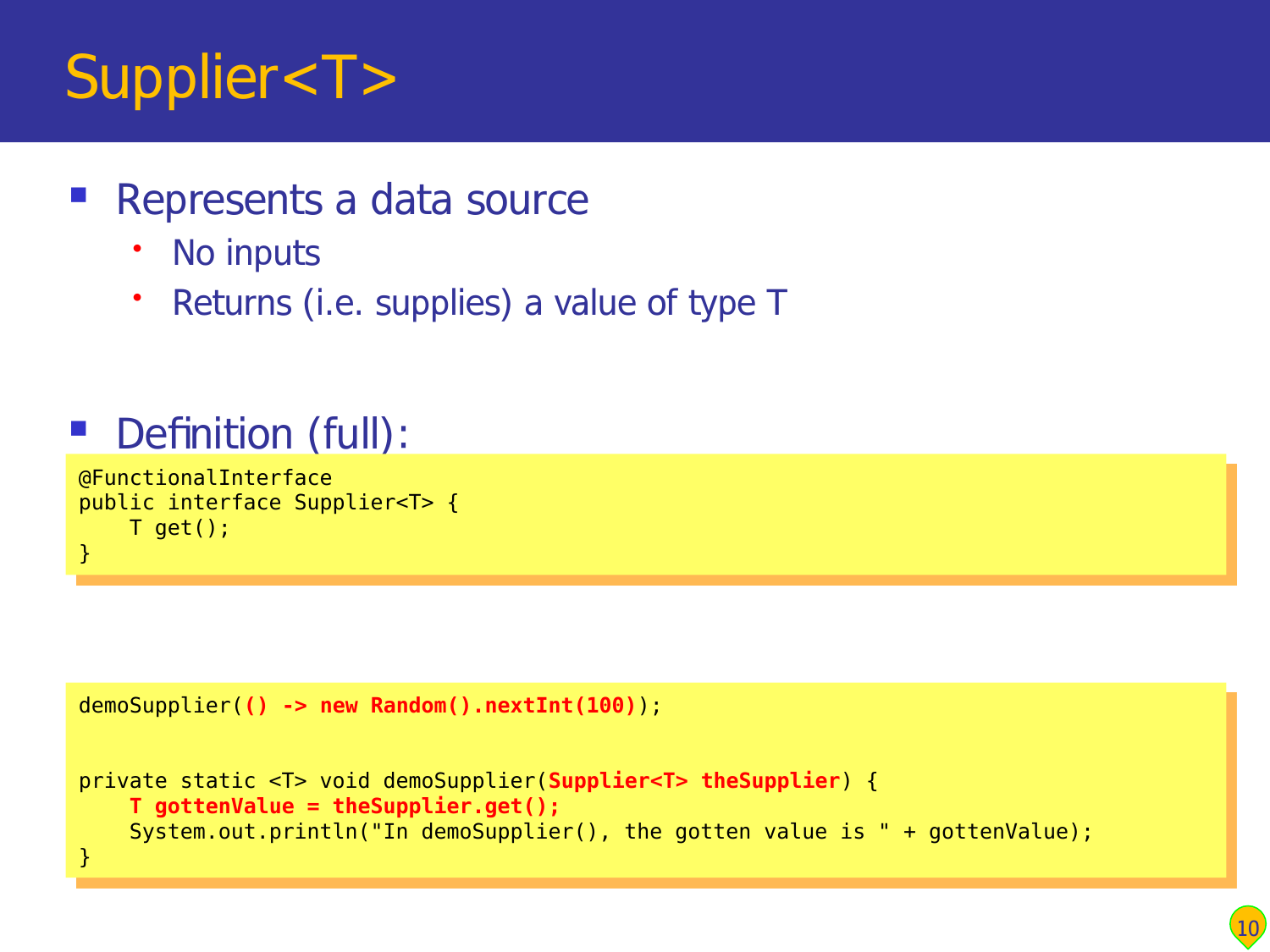

# Supplier<T>
Represents a data source
No inputs
Returns (i.e. supplies) a value of type T

Definition (full):

Example usage:
@FunctionalInterface
public interface Supplier<T> {
    T get();
}
demoSupplier(() -> new Random().nextInt(100));

private static <T> void demoSupplier(Supplier<T> theSupplier) {
    T gottenValue = theSupplier.get();
    System.out.println("In demoSupplier(), the gotten value is " + gottenValue);
}
10